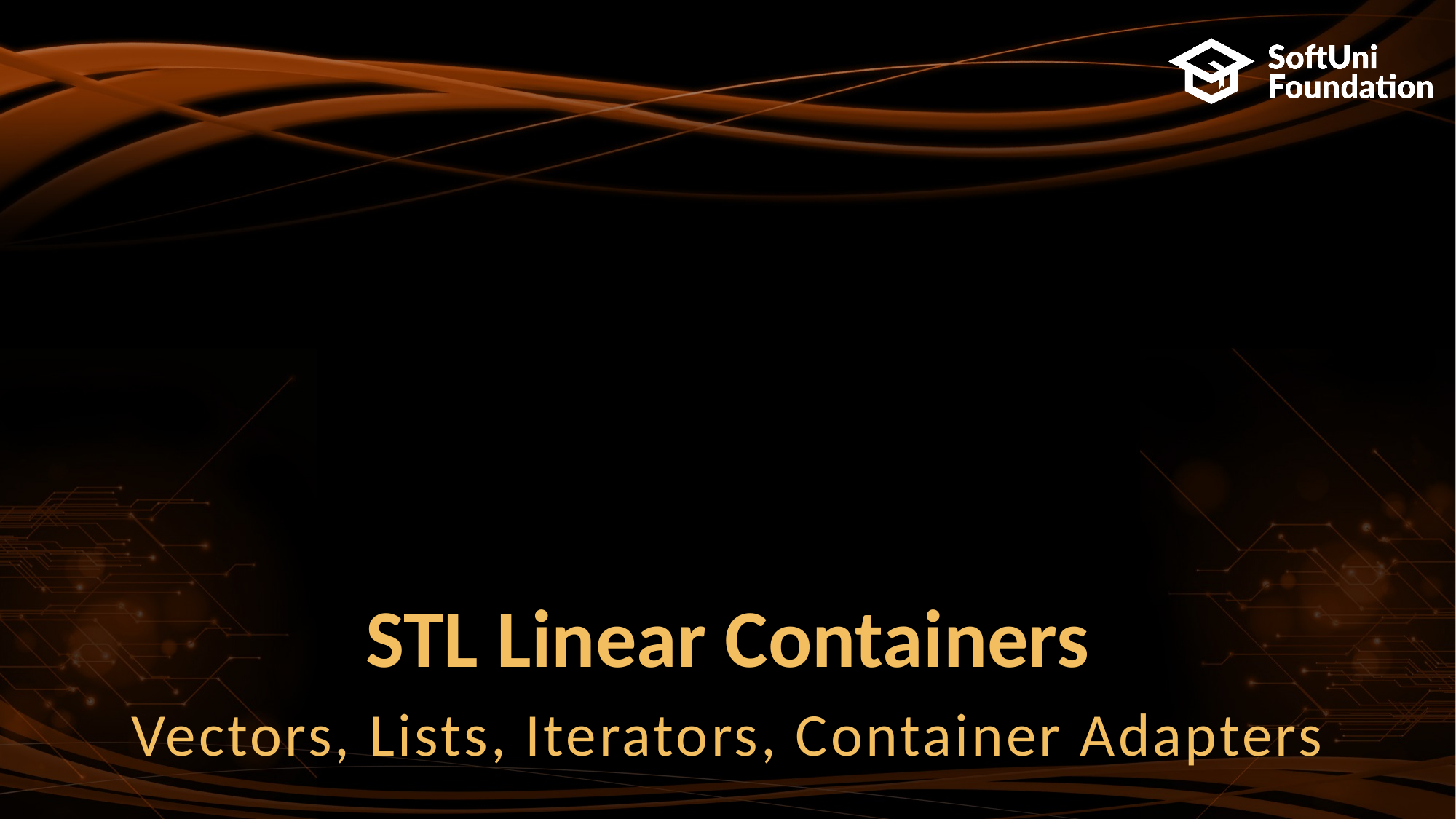

STL Linear Containers
Vectors, Lists, Iterators, Container Adapters